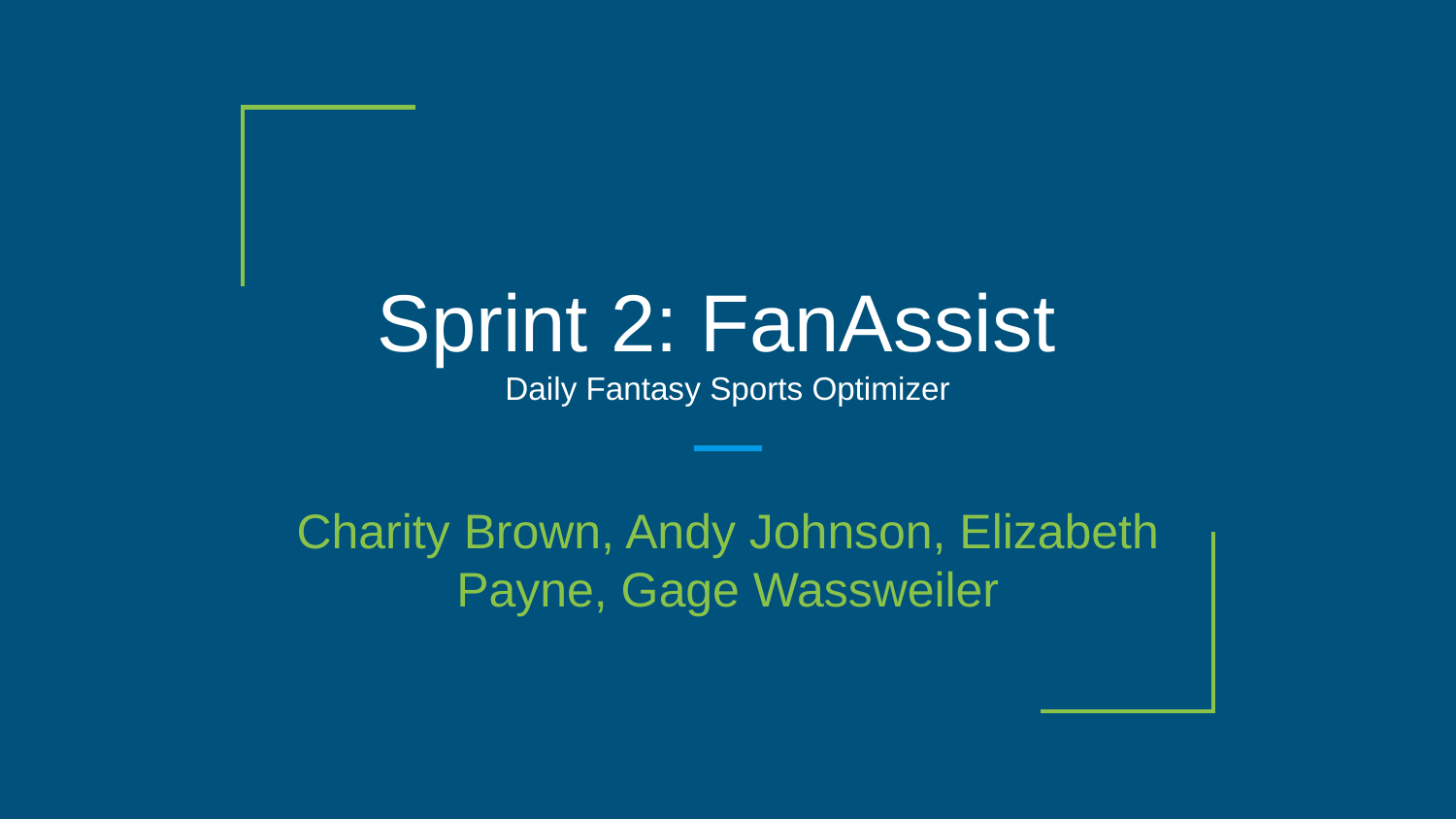

# Sprint 2: FanAssist
Daily Fantasy Sports Optimizer
Charity Brown, Andy Johnson, Elizabeth Payne, Gage Wassweiler